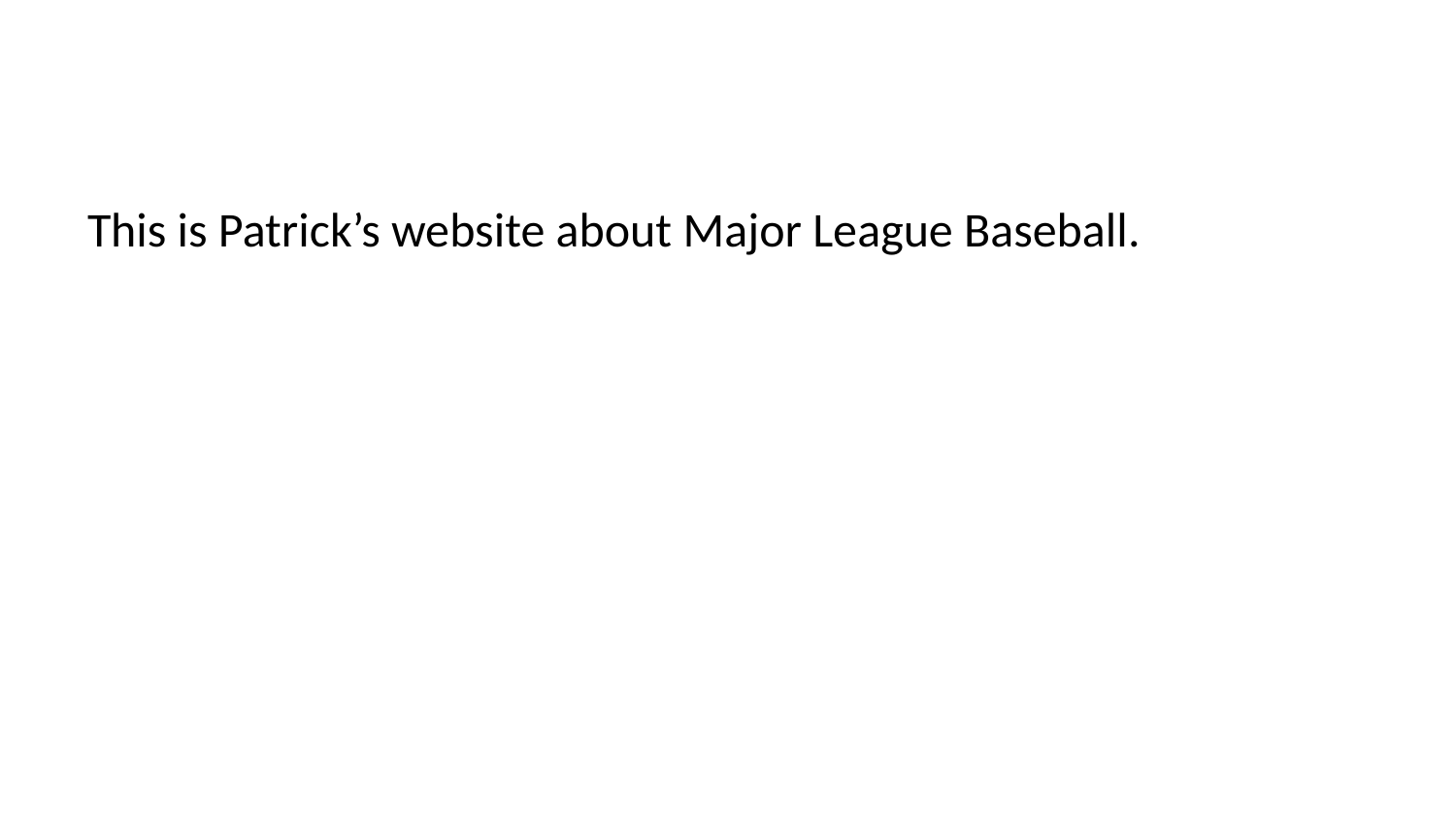

This is Patrick’s website about Major League Baseball.